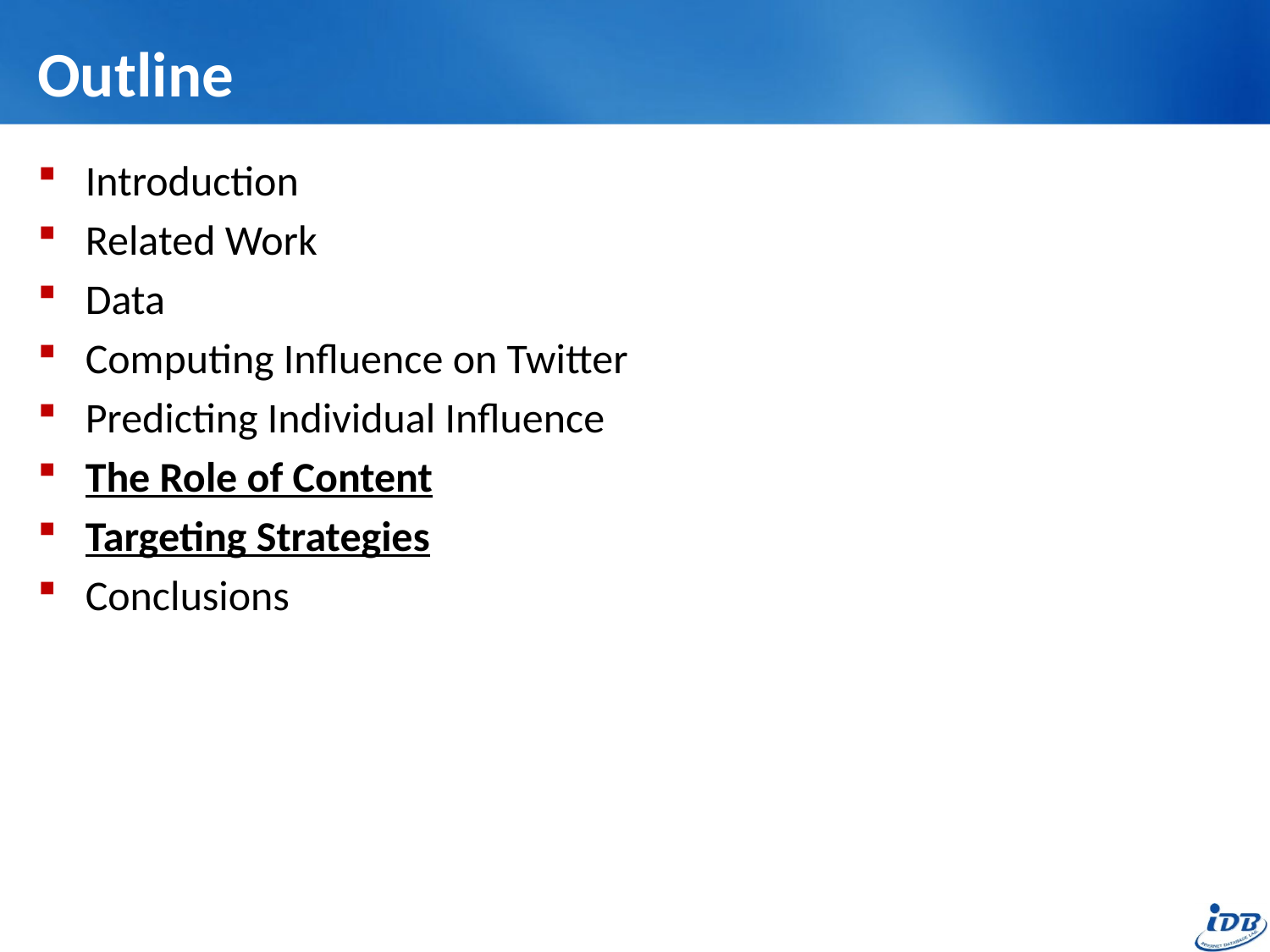

# Outline
Introduction
Related Work
Data
Computing Influence on Twitter
Predicting Individual Influence
The Role of Content
Targeting Strategies
Conclusions